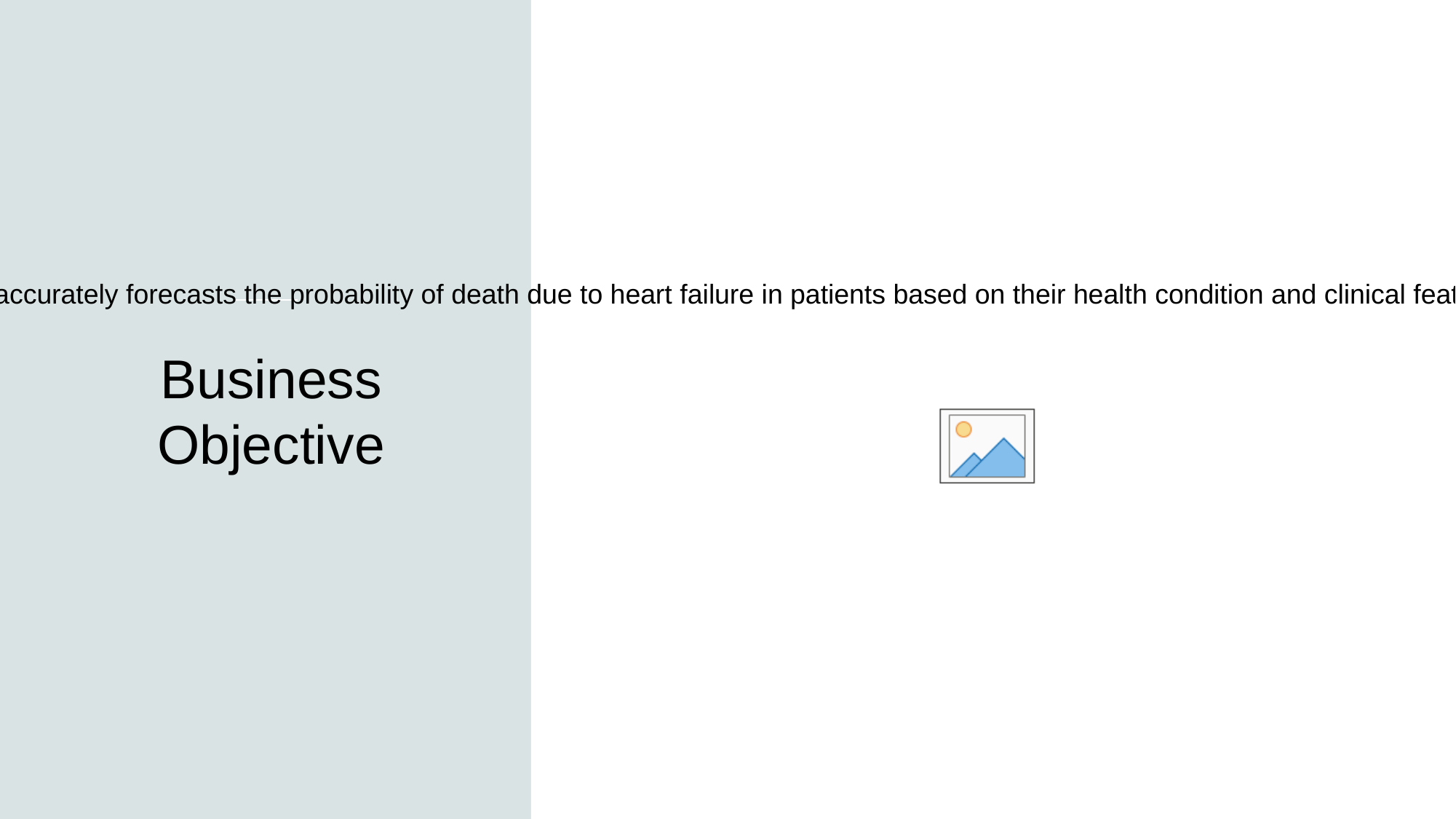

# Business Objective
The primary objective of this machine learning project is to develop a predictive model that accurately forecasts the probability of death due to heart failure in patients based on their health condition and clinical features. This model aims to support healthcare providers in making informed decisions regarding patient care and intervention strategies.